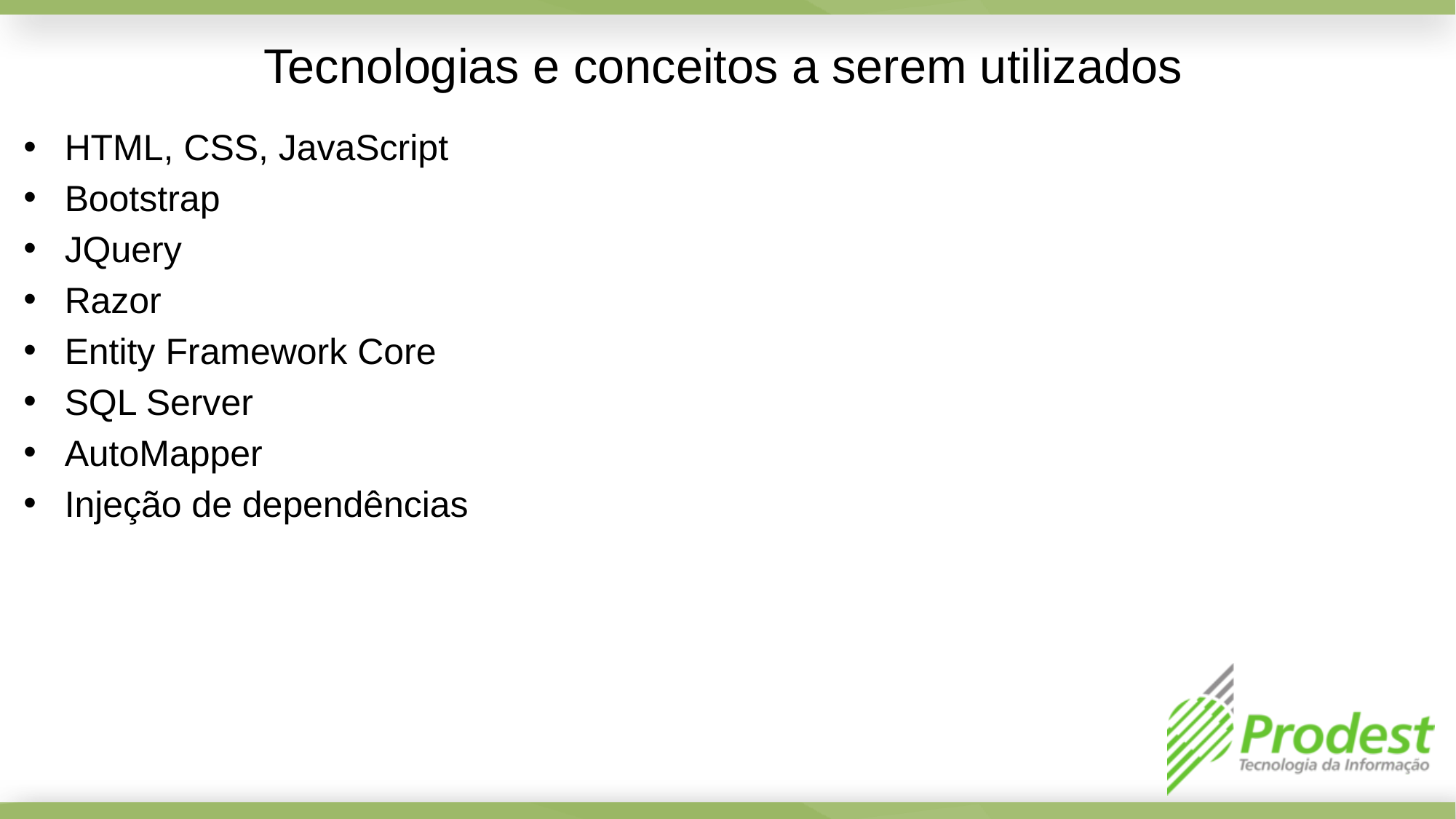

Tecnologias e conceitos a serem utilizados
HTML, CSS, JavaScript
Bootstrap
JQuery
Razor
Entity Framework Core
SQL Server
AutoMapper
Injeção de dependências